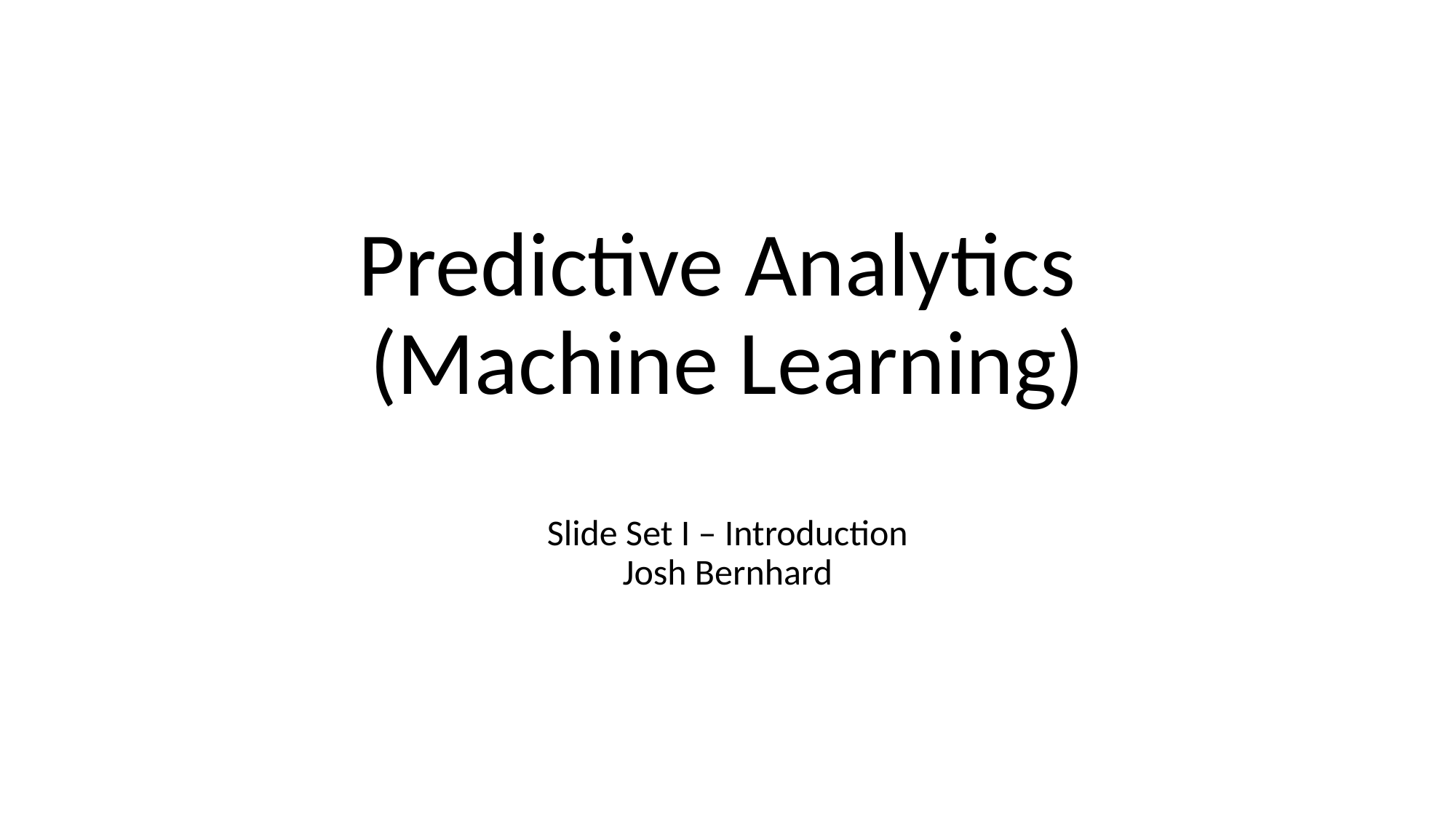

# Predictive Analytics (Machine Learning)
Slide Set I – Introduction
Josh Bernhard